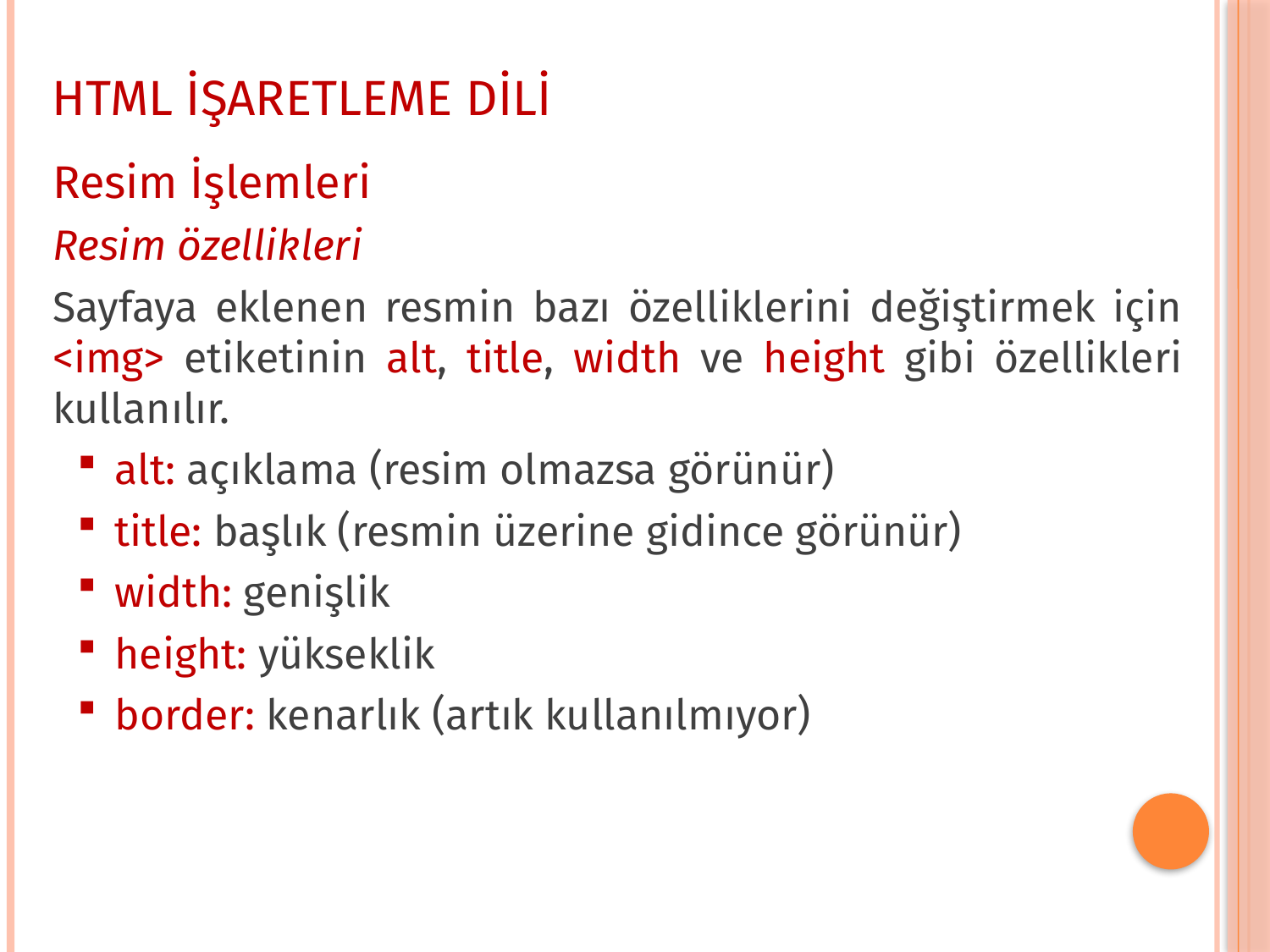

HTML İŞARETLEME DİLİ
Resim İşlemleri
Resim özellikleri
Sayfaya eklenen resmin bazı özelliklerini değiştirmek için <img> etiketinin alt, title, width ve height gibi özellikleri kullanılır.
alt: açıklama (resim olmazsa görünür)
title: başlık (resmin üzerine gidince görünür)
width: genişlik
height: yükseklik
border: kenarlık (artık kullanılmıyor)